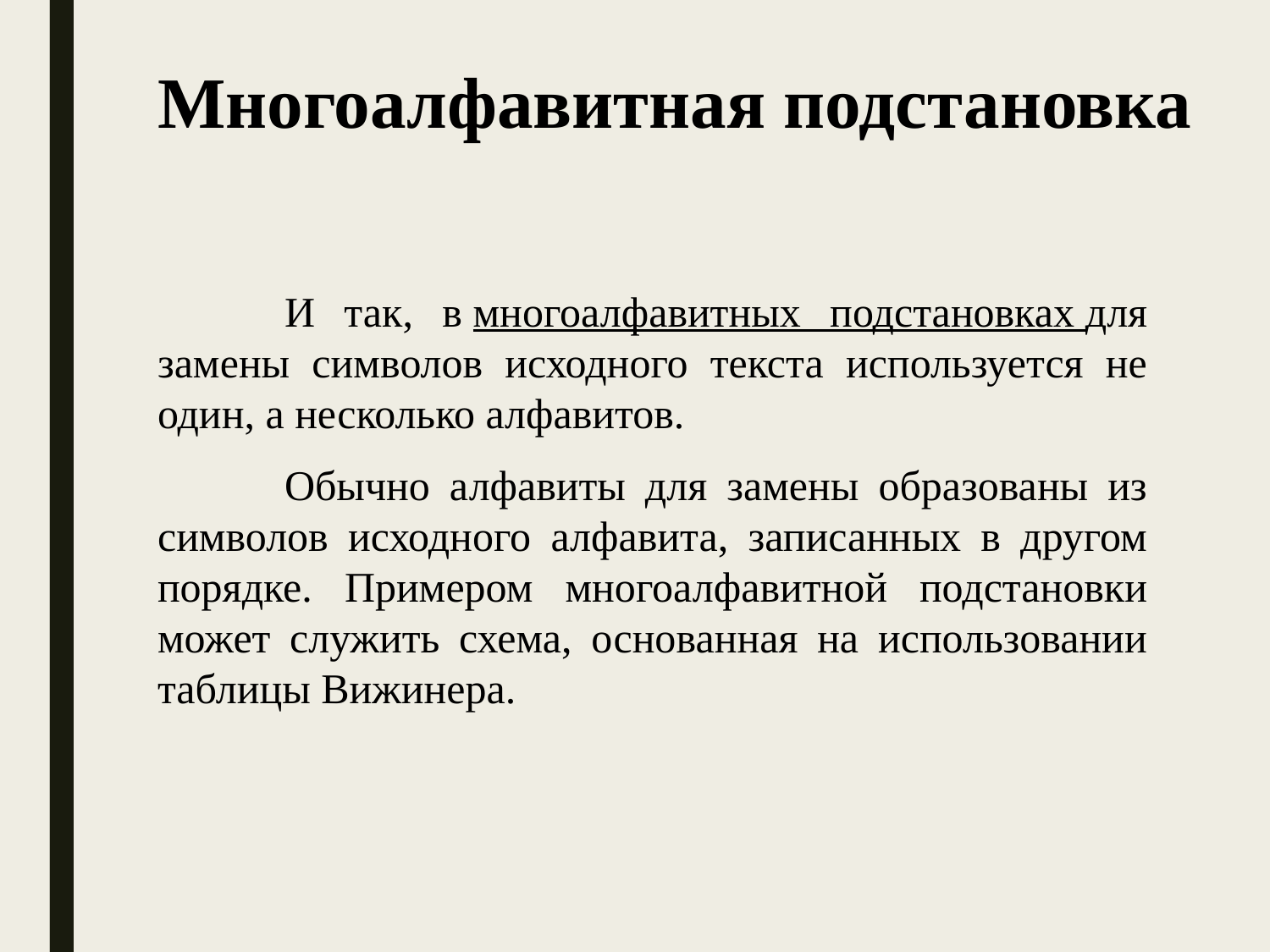

# Многоалфавитная подстановка
	И так, в многоалфавитных подстановках для замены символов исходного текста используется не один, а несколько алфавитов.
	Обычно алфавиты для замены образованы из символов исходного алфавита, записанных в другом порядке. Примером многоалфавитной подстановки может служить схема, основанная на использовании таблицы Вижинера.